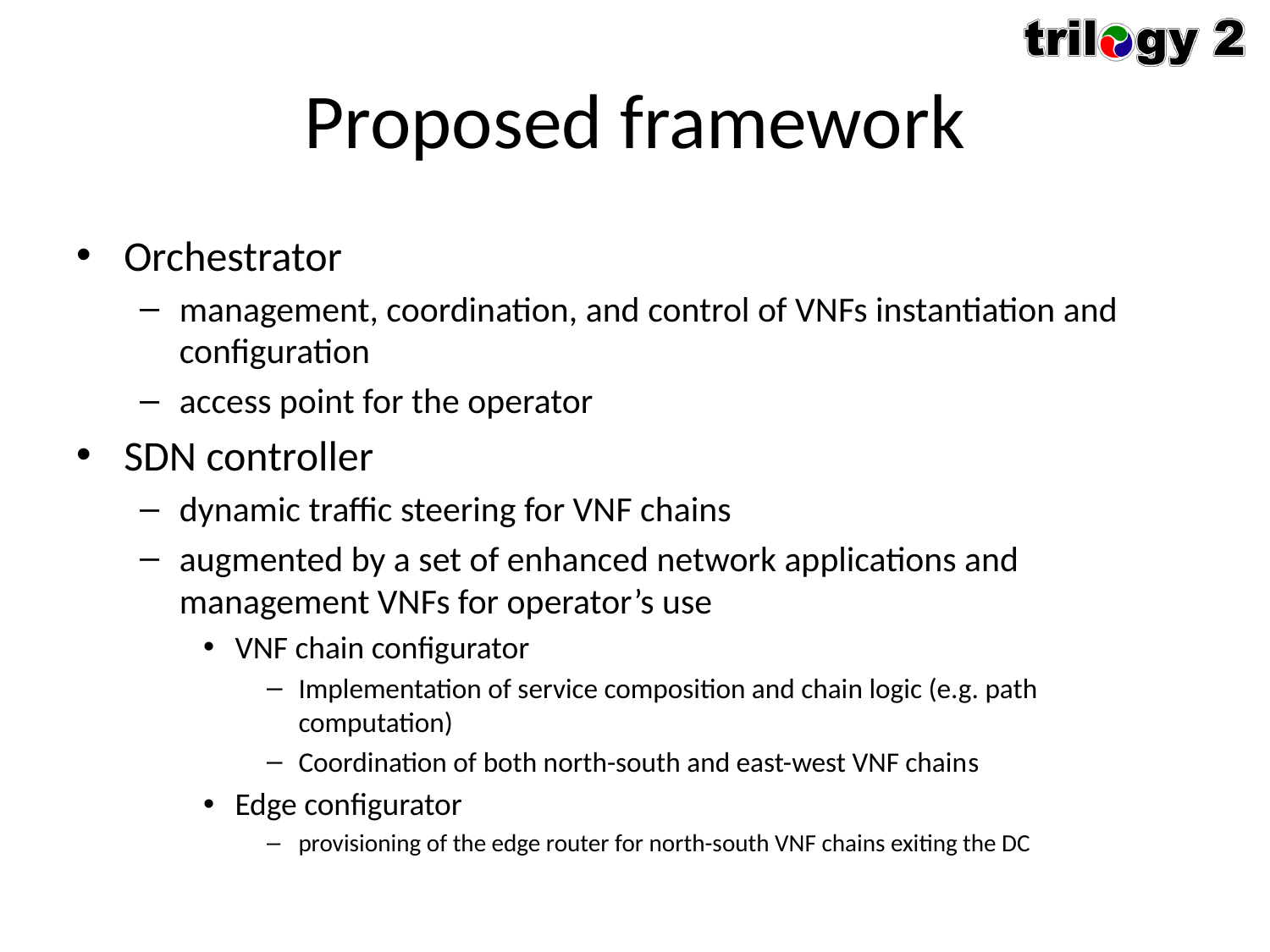

# Proposed framework
Orchestrator
management, coordination, and control of VNFs instantiation and configuration
access point for the operator
SDN controller
dynamic traffic steering for VNF chains
augmented by a set of enhanced network applications and management VNFs for operator’s use
VNF chain configurator
Implementation of service composition and chain logic (e.g. path computation)
Coordination of both north-south and east-west VNF chains
Edge configurator
provisioning of the edge router for north-south VNF chains exiting the DC